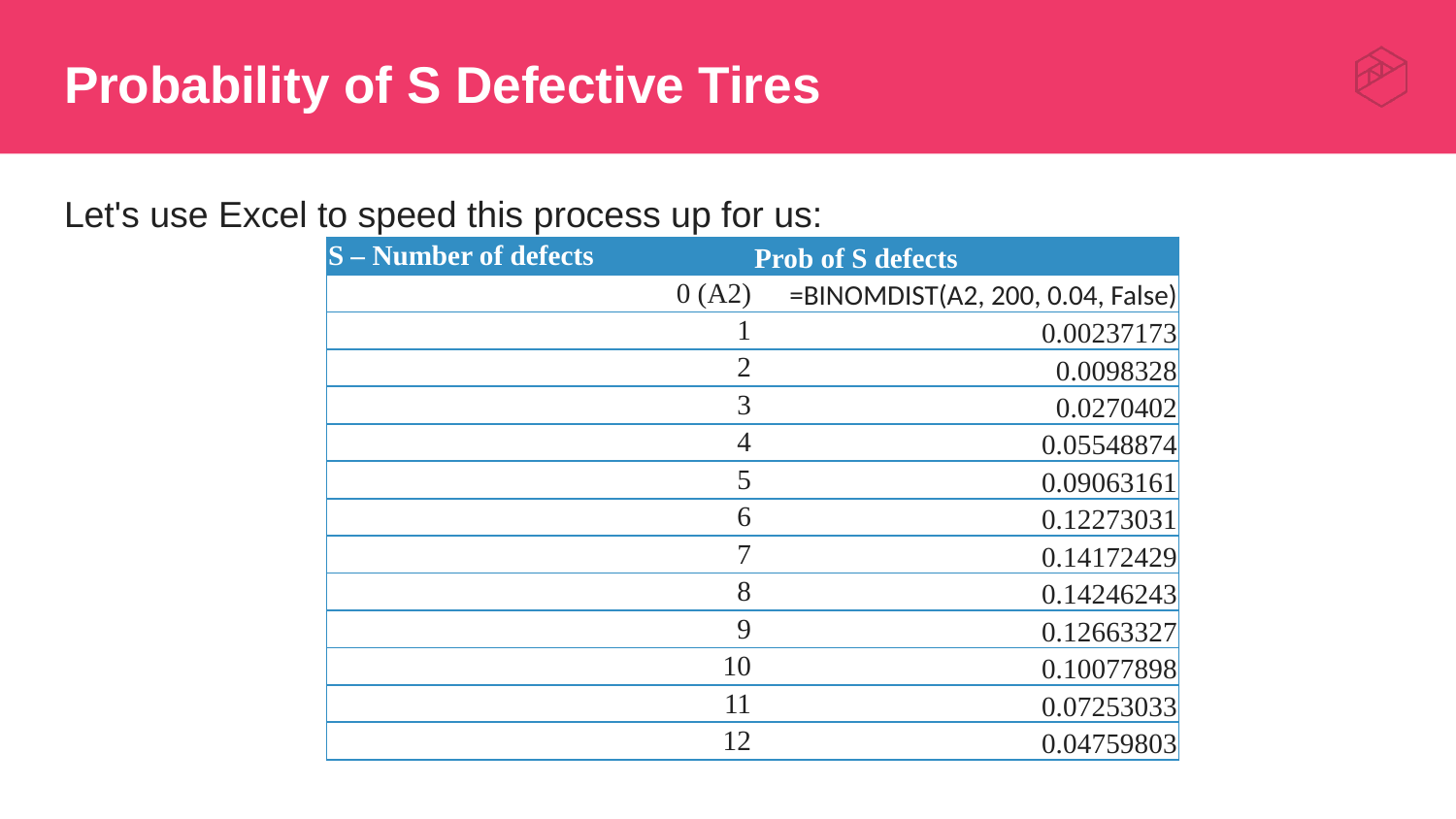

# Probability of S Defective Tires
Let's use Excel to speed this process up for us:

| S – Number of defects | Prob of S defects |
| --- | --- |
| 0 (A2) | =BINOMDIST(A2, 200, 0.04, False) |
| 1 | 0.00237173 |
| 2 | 0.0098328 |
| 3 | 0.0270402 |
| 4 | 0.05548874 |
| 5 | 0.09063161 |
| 6 | 0.12273031 |
| 7 | 0.14172429 |
| 8 | 0.14246243 |
| 9 | 0.12663327 |
| 10 | 0.10077898 |
| 11 | 0.07253033 |
| 12 | 0.04759803 |